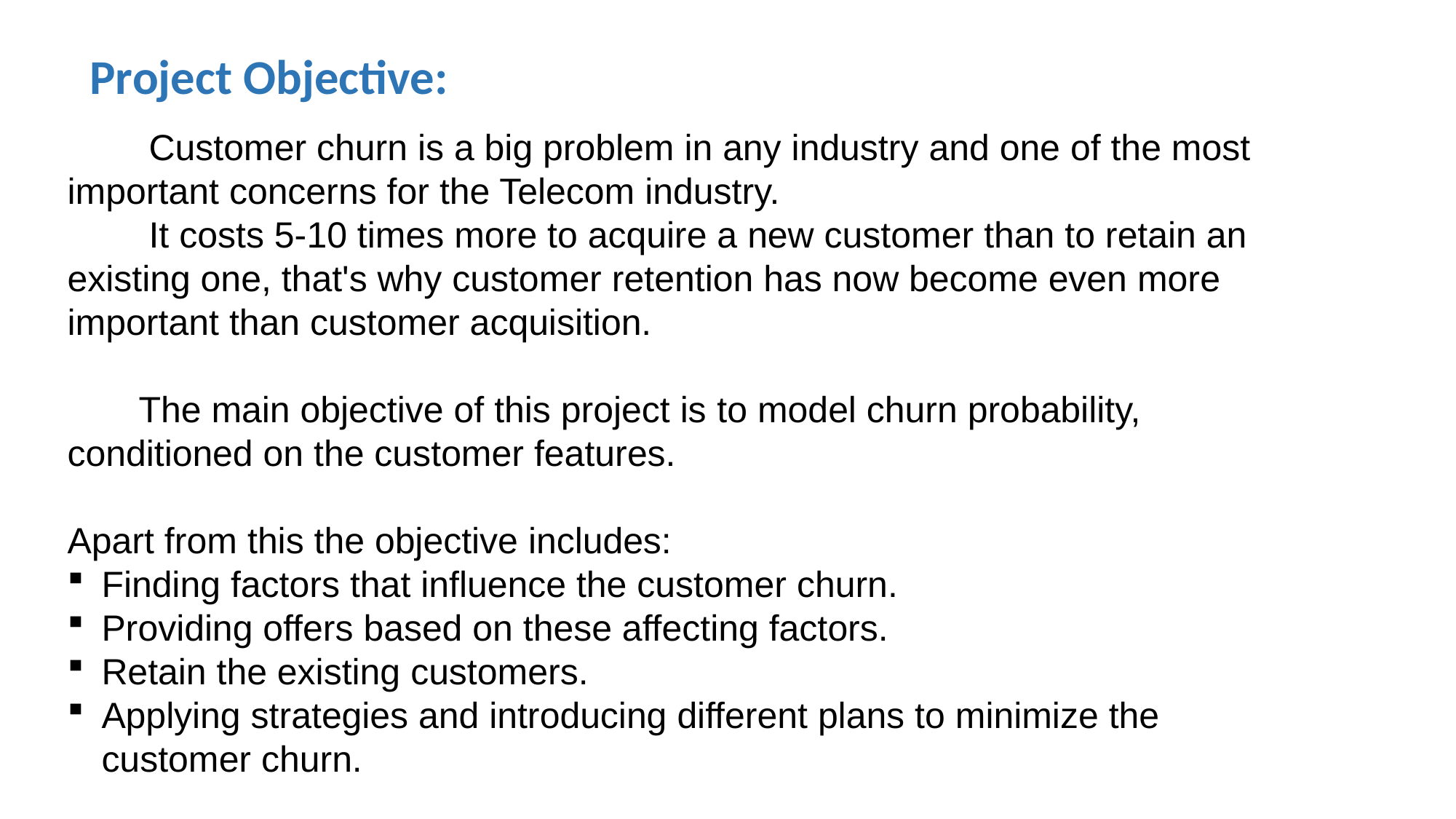

Project Objective:
        Customer churn is a big problem in any industry and one of the most important concerns for the Telecom industry.
        It costs 5-10 times more to acquire a new customer than to retain an existing one, that's why customer retention has now become even more important than customer acquisition.

       The main objective of this project is to model churn probability, conditioned on the customer features.

Apart from this the objective includes:
Finding factors that influence the customer churn.
Providing offers based on these affecting factors.
Retain the existing customers.
Applying strategies and introducing different plans to minimize the customer churn.